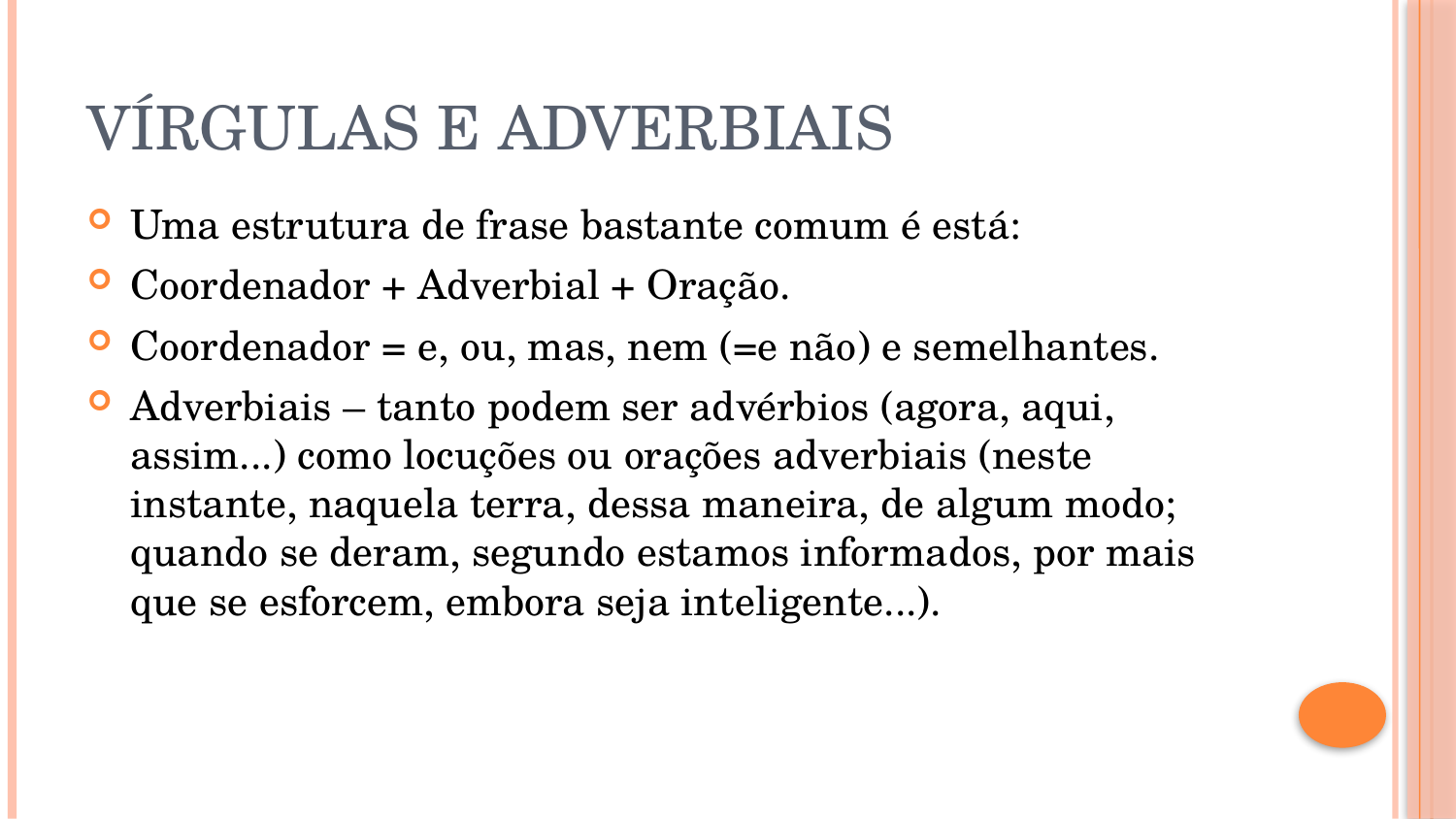

# Vírgulas E ADVERBIAIS
Uma estrutura de frase bastante comum é está:
Coordenador + Adverbial + Oração.
Coordenador = e, ou, mas, nem (=e não) e semelhantes.
Adverbiais – tanto podem ser advérbios (agora, aqui, assim...) como locuções ou orações adverbiais (neste instante, naquela terra, dessa maneira, de algum modo; quando se deram, segundo estamos informados, por mais que se esforcem, embora seja inteligente...).